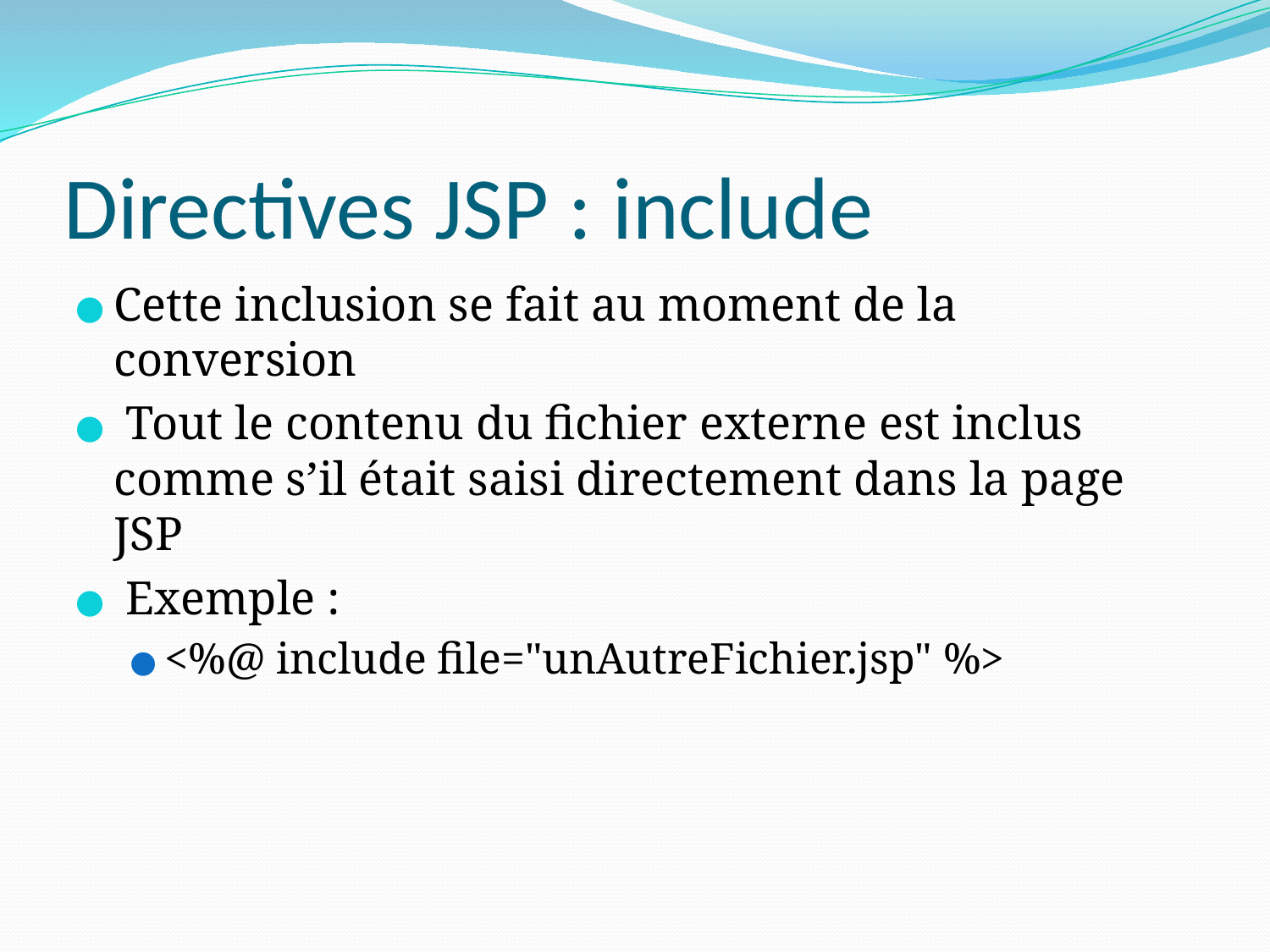

# Directives JSP : include
Cette inclusion se fait au moment de la conversion
 Tout le contenu du fichier externe est inclus comme s’il était saisi directement dans la page JSP
 Exemple :
<%@ include file="unAutreFichier.jsp" %>